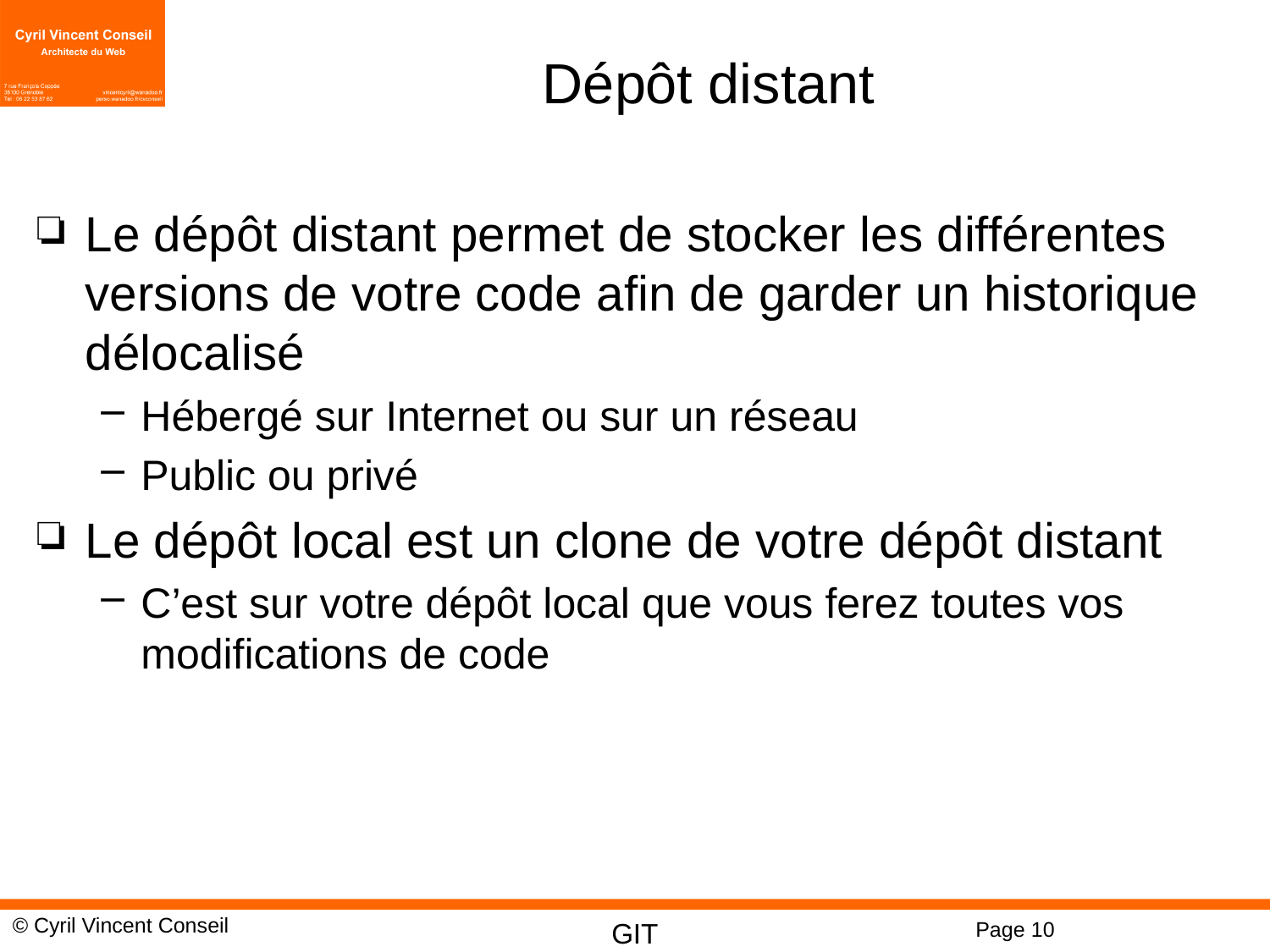

# Dépôt distant
Le dépôt distant permet de stocker les différentes versions de votre code afin de garder un historique délocalisé
Hébergé sur Internet ou sur un réseau
Public ou privé
Le dépôt local est un clone de votre dépôt distant
C’est sur votre dépôt local que vous ferez toutes vos modifications de code